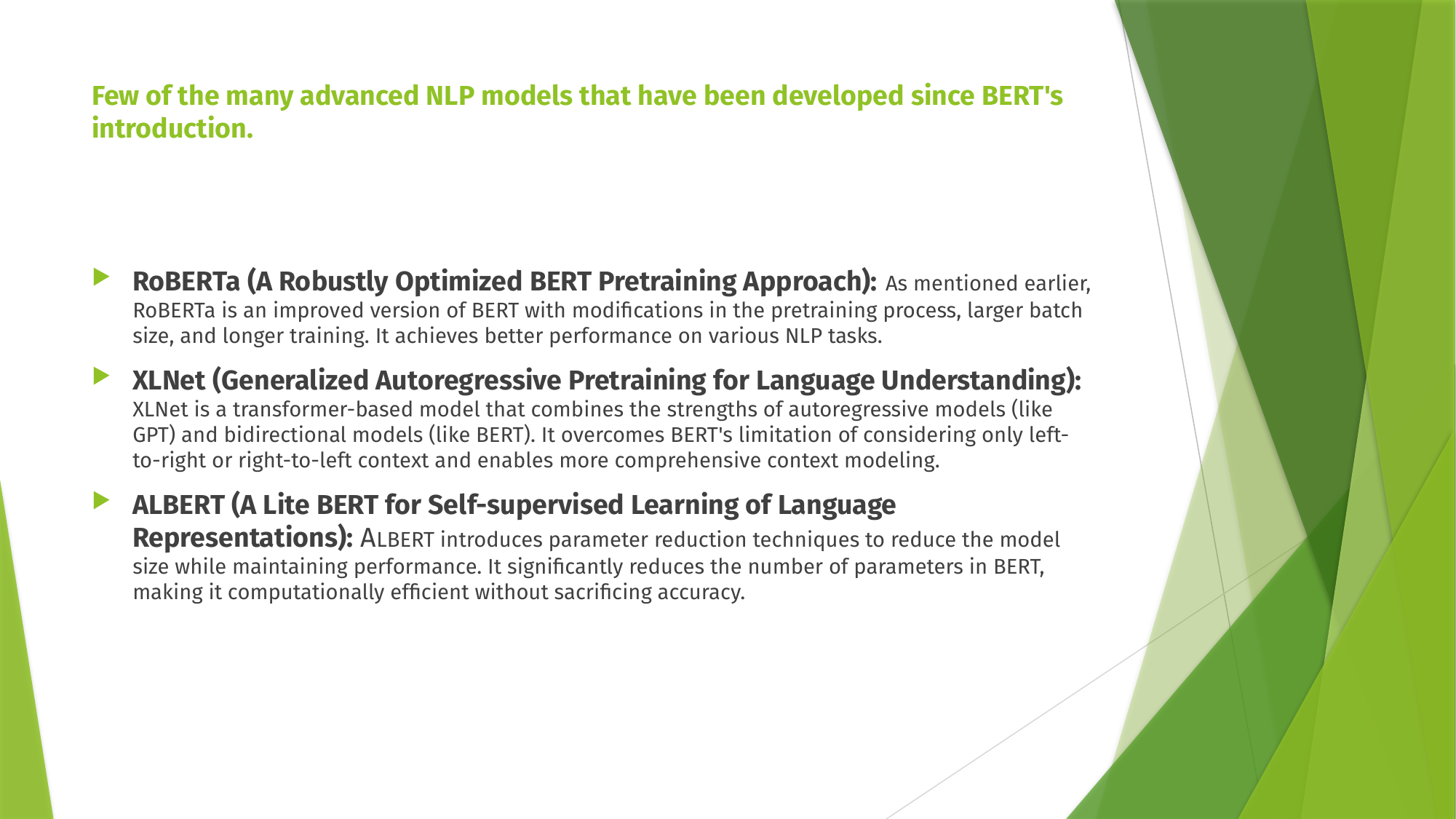

# Few of the many advanced NLP models that have been developed since BERT's introduction.
RoBERTa (A Robustly Optimized BERT Pretraining Approach): As mentioned earlier, RoBERTa is an improved version of BERT with modifications in the pretraining process, larger batch size, and longer training. It achieves better performance on various NLP tasks.
XLNet (Generalized Autoregressive Pretraining for Language Understanding): XLNet is a transformer-based model that combines the strengths of autoregressive models (like GPT) and bidirectional models (like BERT). It overcomes BERT's limitation of considering only left-to-right or right-to-left context and enables more comprehensive context modeling.
ALBERT (A Lite BERT for Self-supervised Learning of Language Representations): ALBERT introduces parameter reduction techniques to reduce the model size while maintaining performance. It significantly reduces the number of parameters in BERT, making it computationally efficient without sacrificing accuracy.